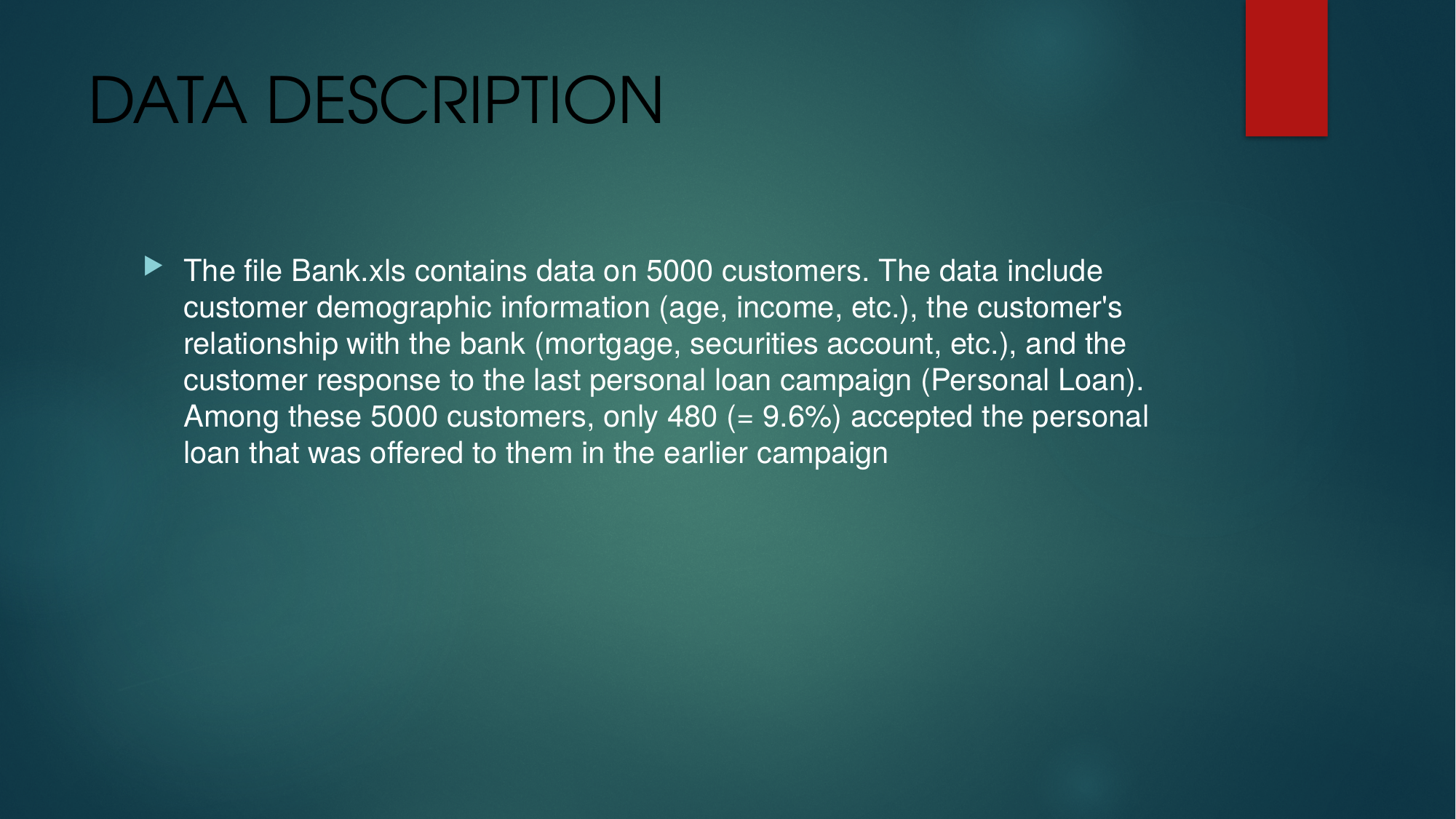

# DATA DESCRIPTION
The file Bank.xls contains data on 5000 customers. The data include customer demographic information (age, income, etc.), the customer's relationship with the bank (mortgage, securities account, etc.), and the customer response to the last personal loan campaign (Personal Loan). Among these 5000 customers, only 480 (= 9.6%) accepted the personal loan that was offered to them in the earlier campaign